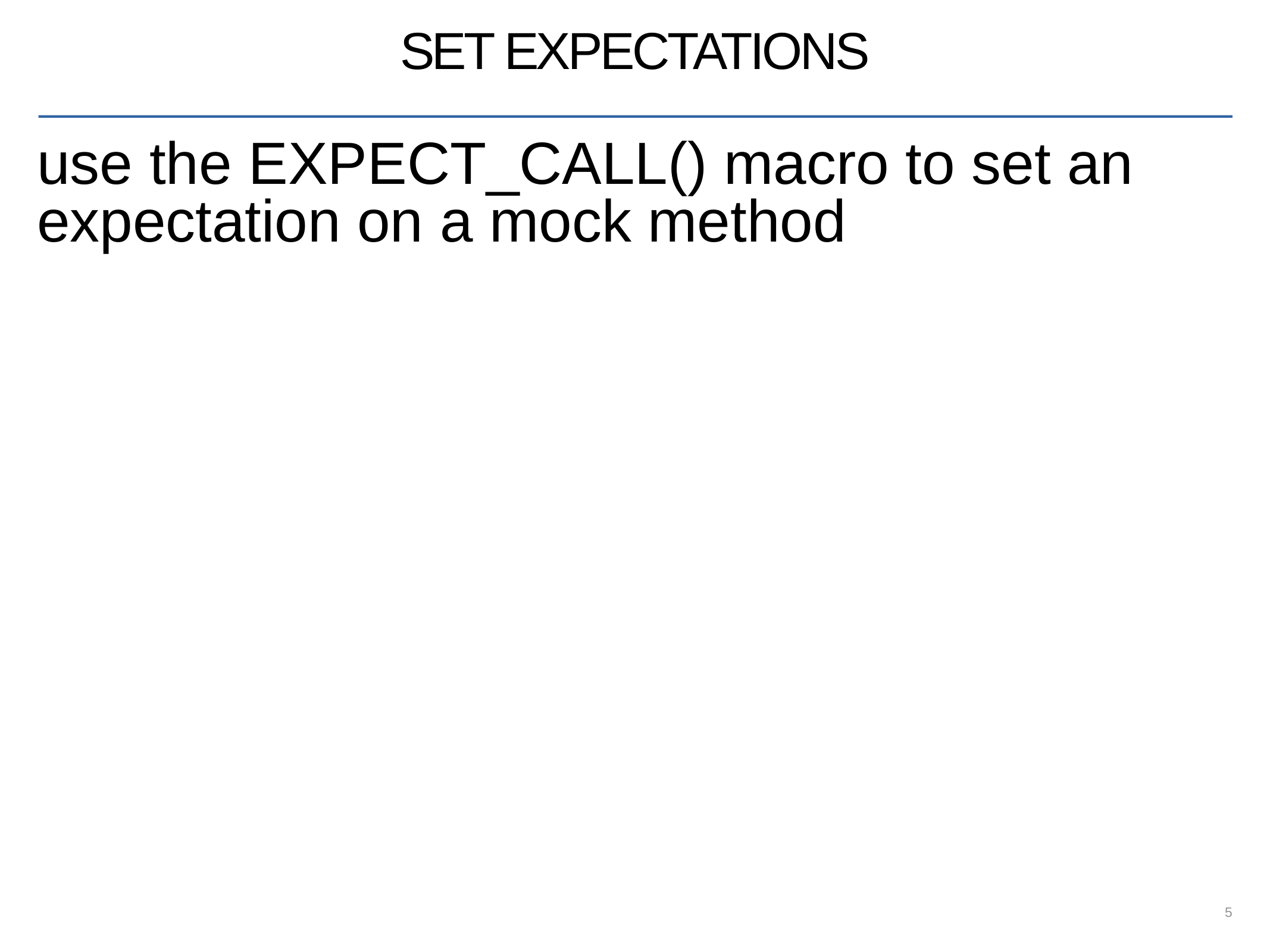

# Set Expectations
use the EXPECT_CALL() macro to set an expectation on a mock method
5